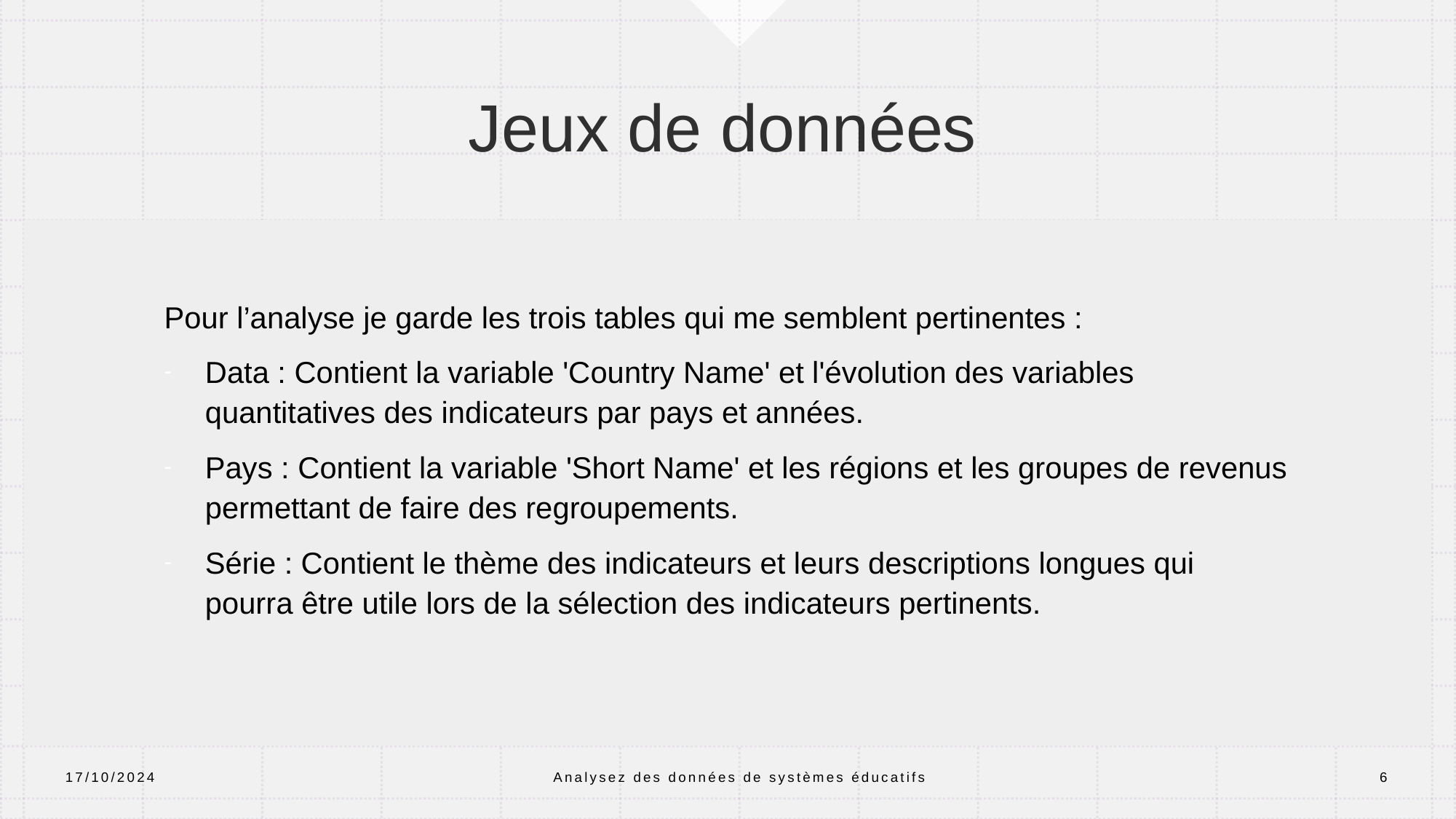

# Jeux de données
Pour l’analyse je garde les trois tables qui me semblent pertinentes :
Data : Contient la variable 'Country Name' et l'évolution des variables quantitatives des indicateurs par pays et années.
Pays : Contient la variable 'Short Name' et les régions et les groupes de revenus permettant de faire des regroupements.
Série : Contient le thème des indicateurs et leurs descriptions longues qui pourra être utile lors de la sélection des indicateurs pertinents.
Analysez des données de systèmes éducatifs
17/10/2024
6